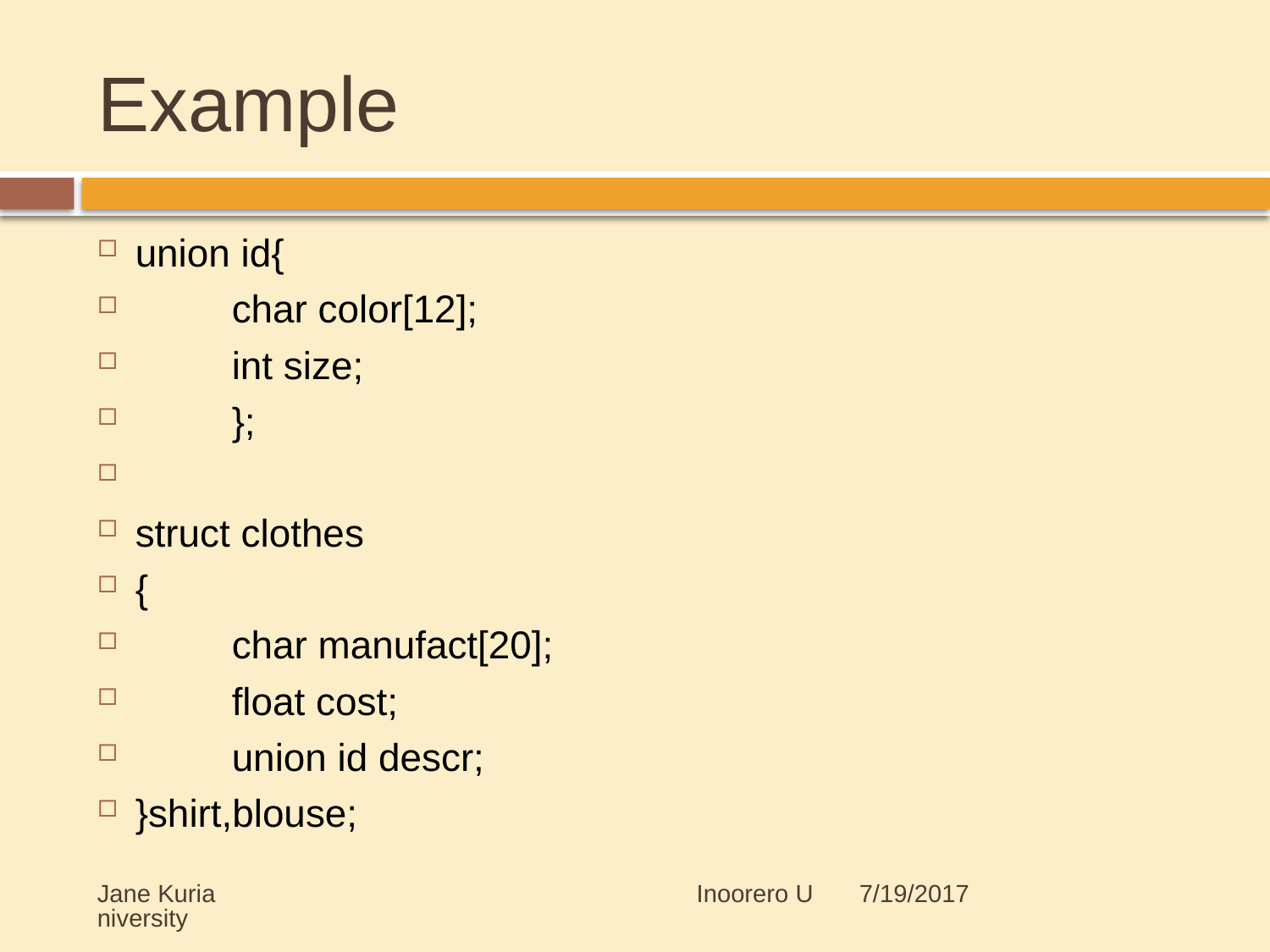

# Example
37
union id{
				char color[12];
				int size;
			};

struct clothes
{
			char manufact[20];
			float cost;
			union id descr;
}shirt,blouse;

Jane Kuria                                                                     Inoorero University
7/19/2017